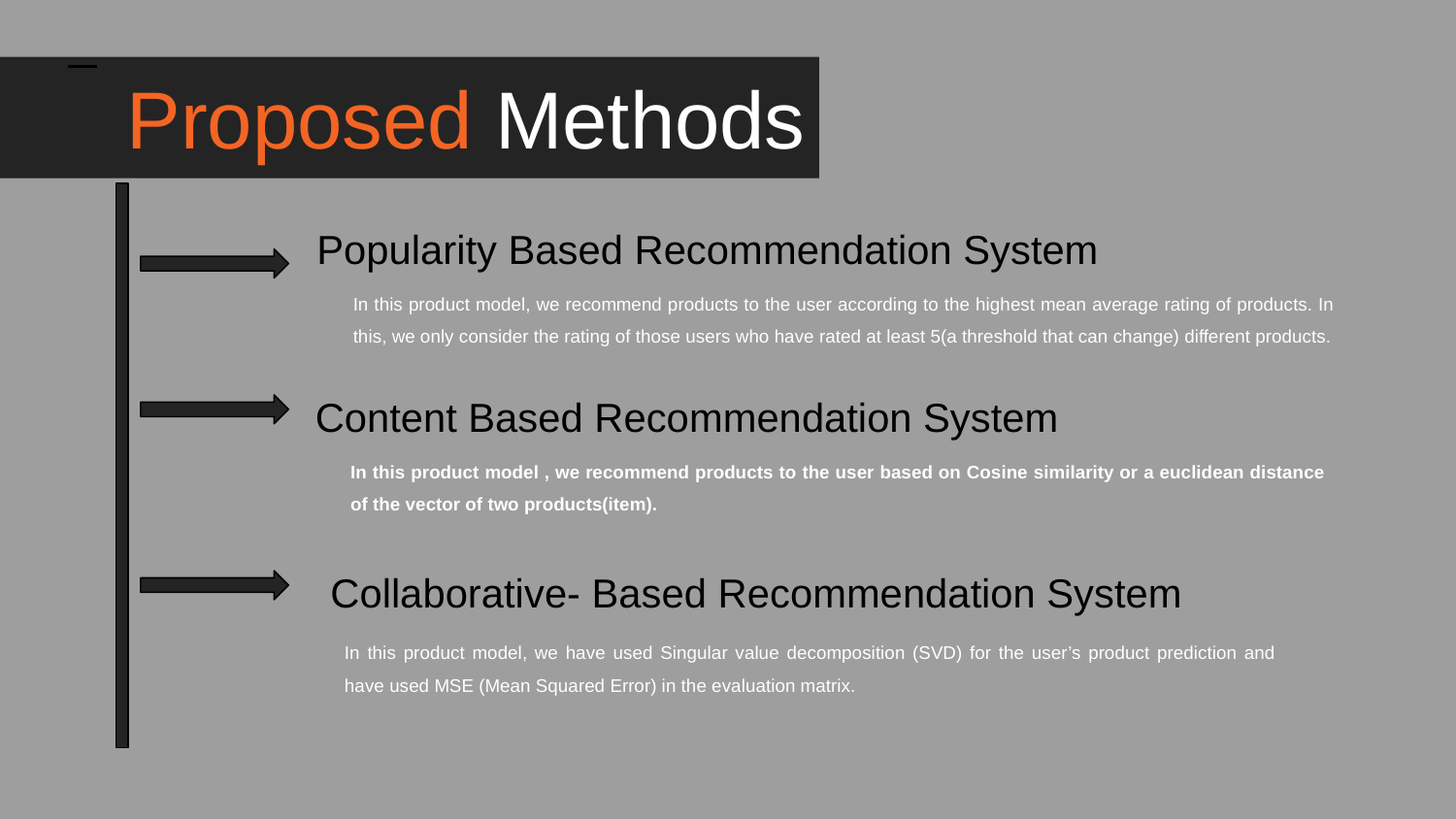

Proposed Methods

Popularity Based Recommendation System

In this product model, we recommend products to the user according to the highest mean average rating of products. In this, we only consider the rating of those users who have rated at least 5(a threshold that can change) different products.
Content Based Recommendation System

In this product model , we recommend products to the user based on Cosine similarity or a euclidean distance of the vector of two products(item).

Collaborative- Based Recommendation System

In this product model, we have used Singular value decomposition (SVD) for the user’s product prediction and have used MSE (Mean Squared Error) in the evaluation matrix.